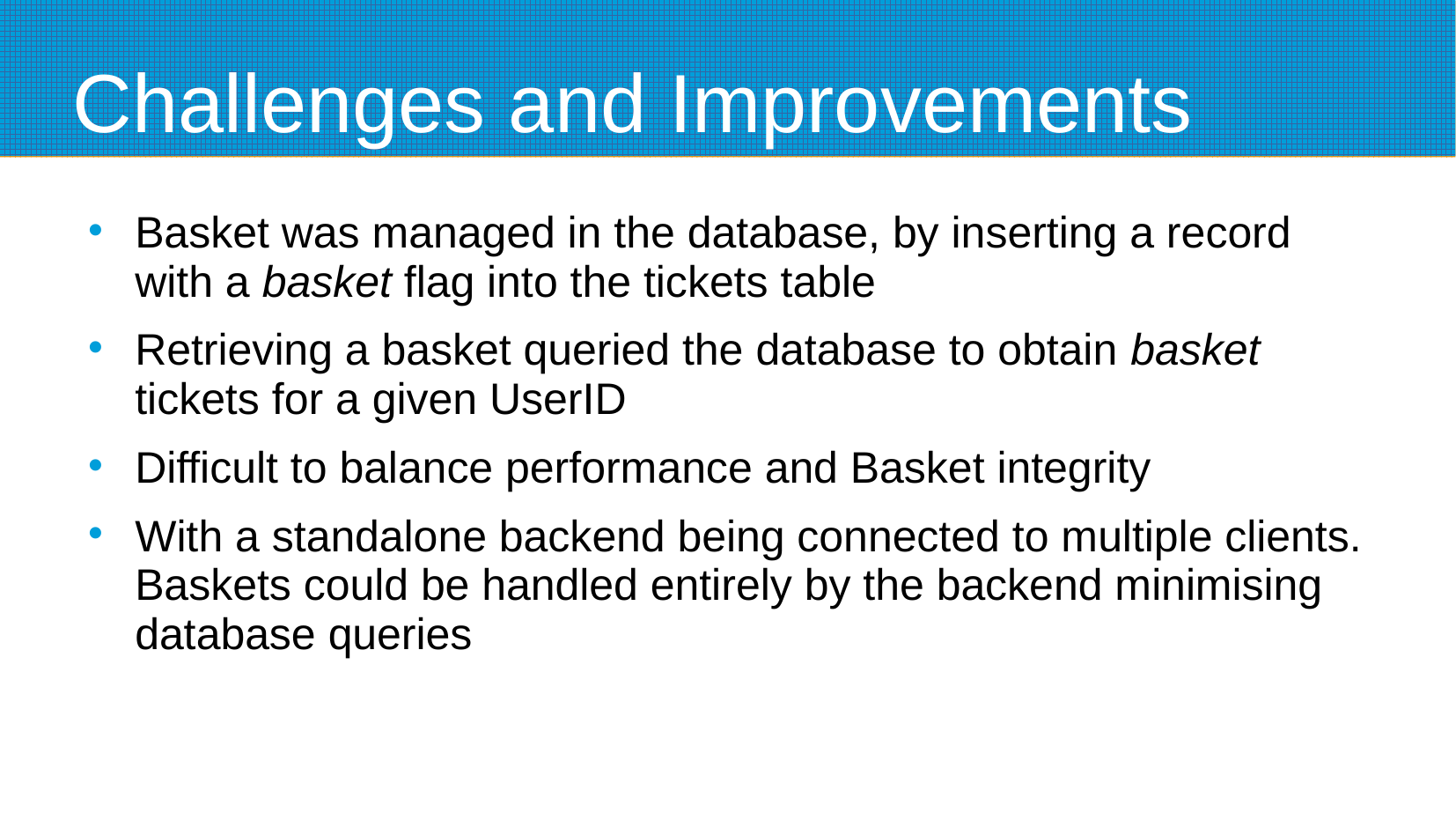

# Challenges and Improvements
Basket was managed in the database, by inserting a record with a basket flag into the tickets table
Retrieving a basket queried the database to obtain basket tickets for a given UserID
Difficult to balance performance and Basket integrity
With a standalone backend being connected to multiple clients.  Baskets could be handled entirely by the backend minimising database queries